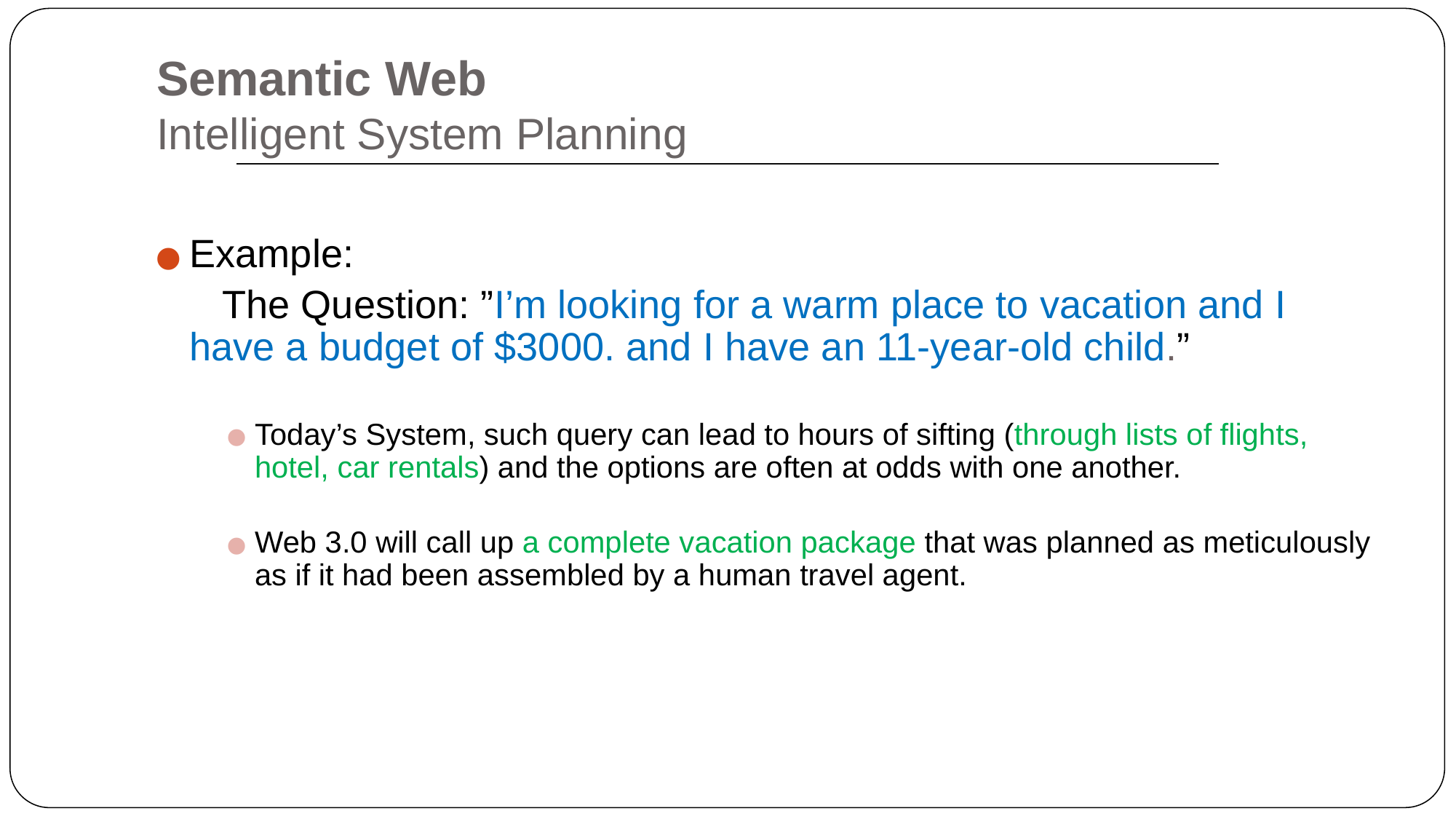

# Semantic Web Intelligent System Planning

Example:
      The Question: ”I’m looking for a warm place to vacation and I have a budget of $3000. and I have an 11-year-old child.”

Today’s System, such query can lead to hours of sifting (through lists of flights, hotel, car rentals) and the options are often at odds with one another.

Web 3.0 will call up a complete vacation package that was planned as meticulously as if it had been assembled by a human travel agent.